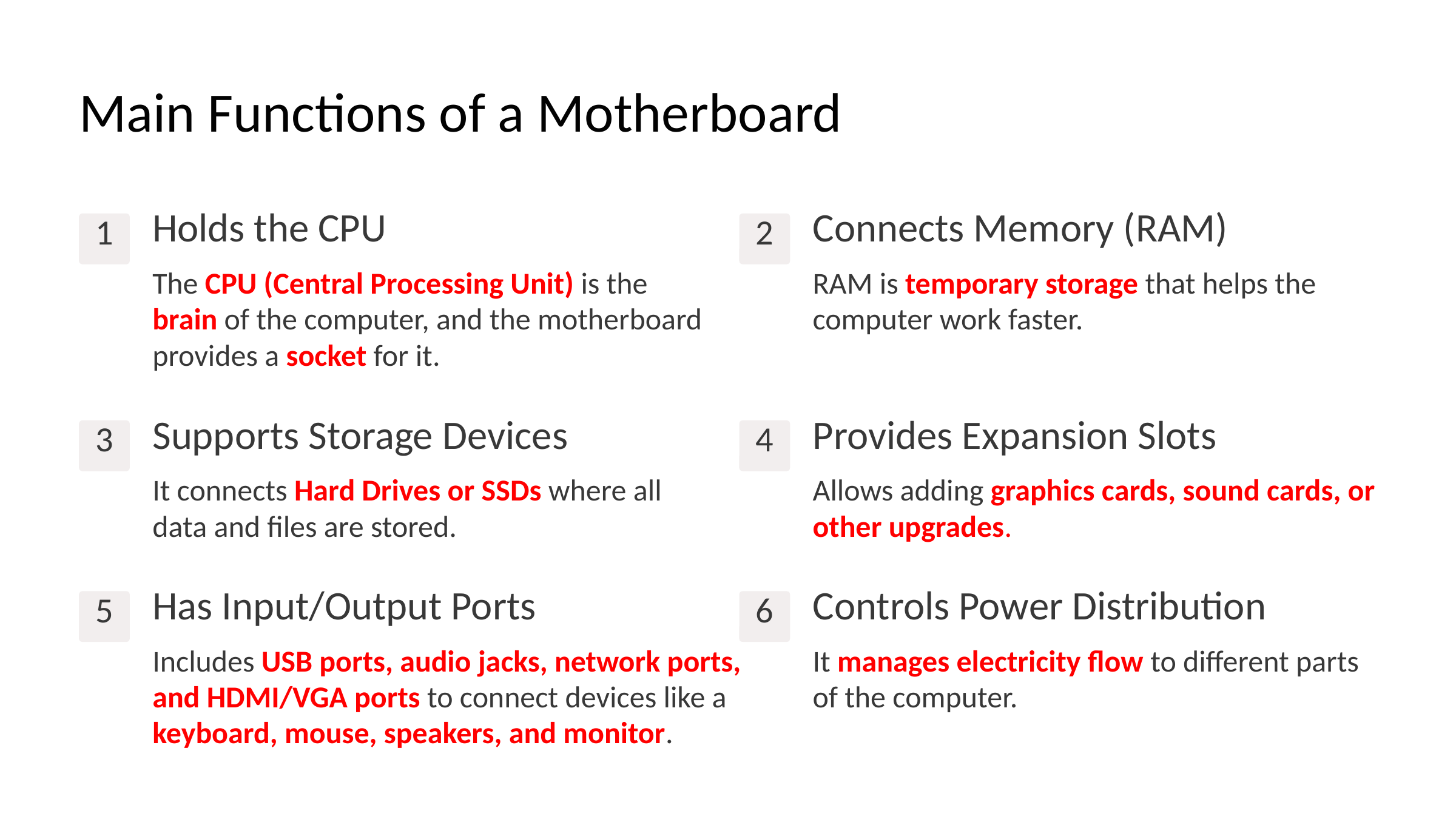

Main Functions of a Motherboard

Holds the CPU

Connects Memory (RAM)
1
2
The CPU (Central Processing Unit) is the brain of the computer, and the motherboard provides a socket for it.
RAM is temporary storage that helps the computer work faster.

Supports Storage Devices

Provides Expansion Slots
3
4
It connects Hard Drives or SSDs where all data and files are stored.
Allows adding graphics cards, sound cards, or other upgrades.

Has Input/Output Ports

Controls Power Distribution
5
6
Includes USB ports, audio jacks, network ports, and HDMI/VGA ports to connect devices like a keyboard, mouse, speakers, and monitor.
It manages electricity flow to different parts of the computer.